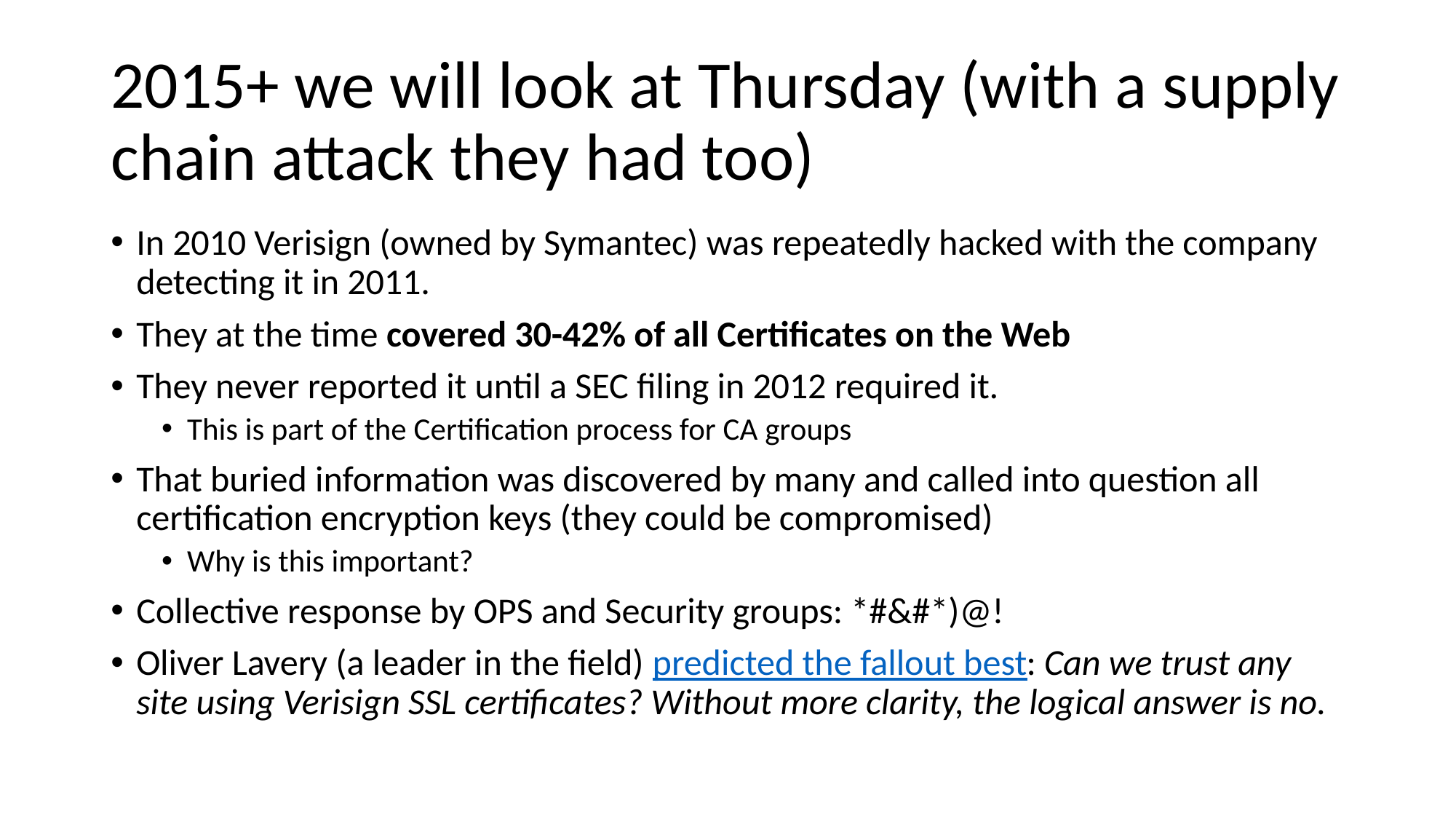

# 2015+ we will look at Thursday (with a supply chain attack they had too)
In 2010 Verisign (owned by Symantec) was repeatedly hacked with the company detecting it in 2011.
They at the time covered 30-42% of all Certificates on the Web
They never reported it until a SEC filing in 2012 required it.
This is part of the Certification process for CA groups
That buried information was discovered by many and called into question all certification encryption keys (they could be compromised)
Why is this important?
Collective response by OPS and Security groups: *#&#*)@!
Oliver Lavery (a leader in the field) predicted the fallout best: Can we trust any site using Verisign SSL certificates? Without more clarity, the logical answer is no.